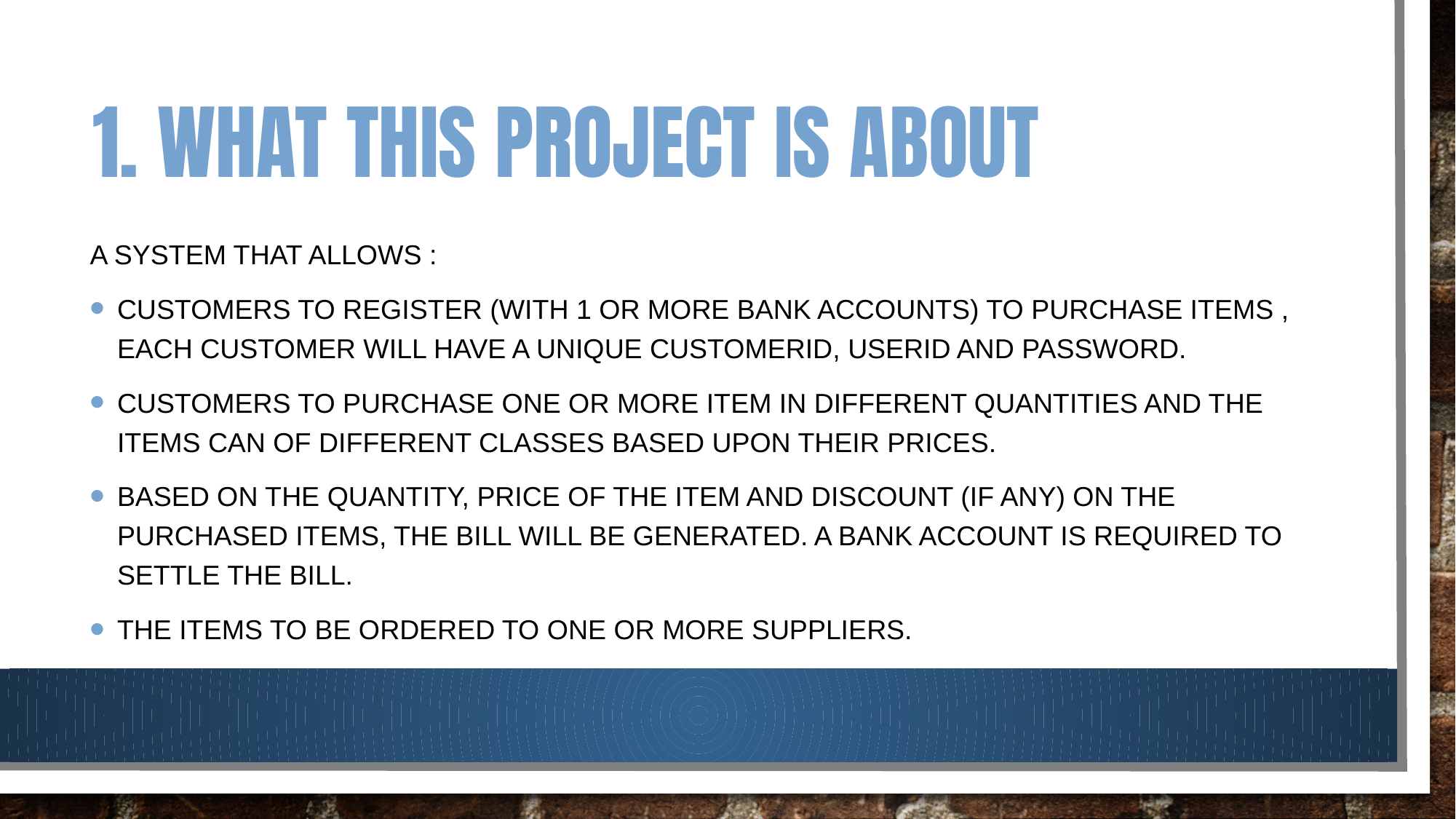

# 1. What this project is about
A system that Allows :
Customers TO register (with 1 or more bank accounts) to purchase items , each customer will have a unique customerid, userid and password.
customers to purchase one or more item in different quantities AND The items can of different classes based upon their prices.
Based on the quantity, price of the item and discount (if any) on the purchased items, the bill will be generated. A bank account is required to settle the bill.
The items to be ordered to one or more suppliers.